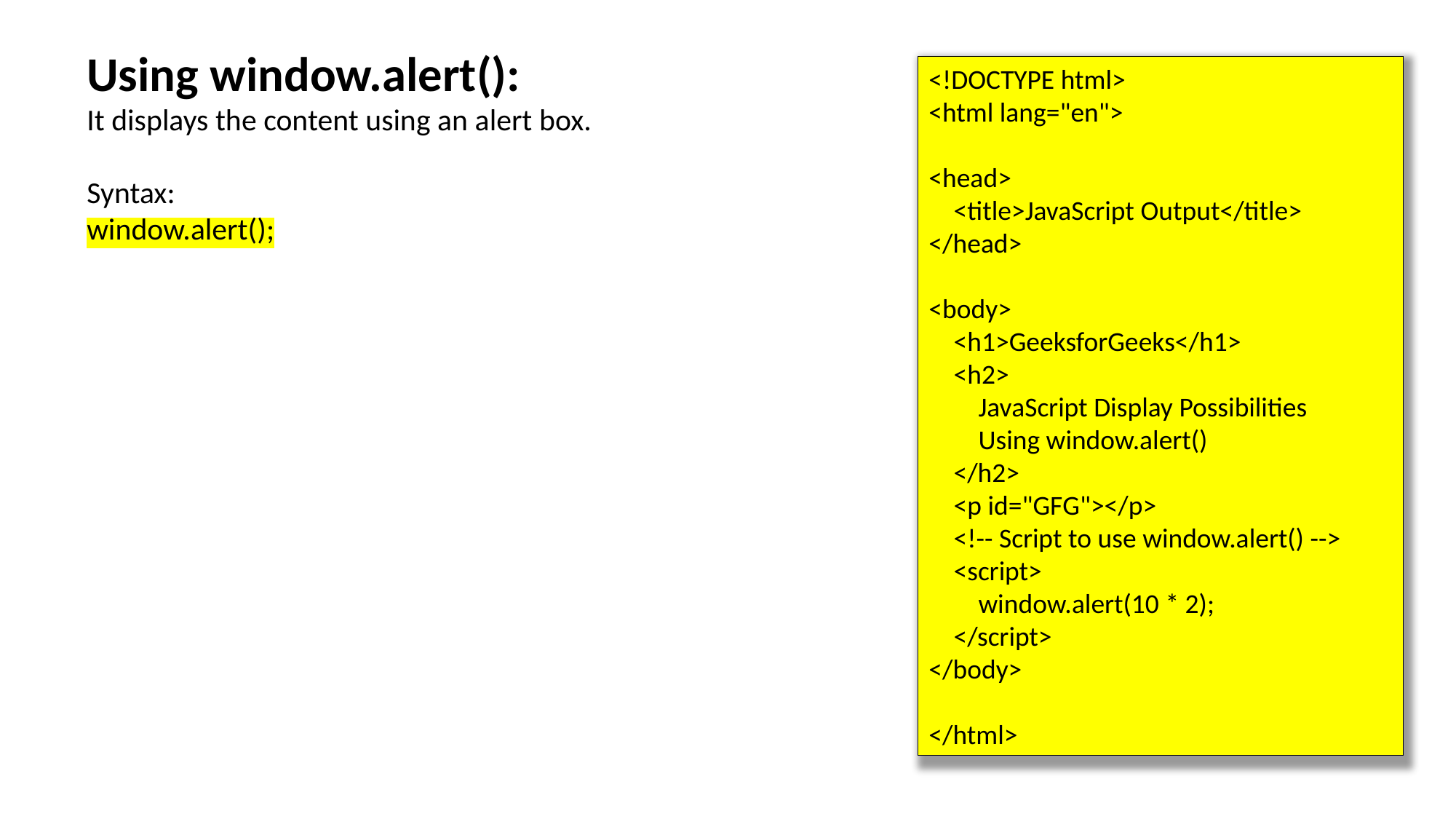

Using window.alert():
It displays the content using an alert box.

Syntax:
window.alert();
<!DOCTYPE html>
<html lang="en">

<head>
    <title>JavaScript Output</title>
</head>

<body>
    <h1>GeeksforGeeks</h1>
    <h2>
        JavaScript Display Possibilities
        Using window.alert()
    </h2>
    <p id="GFG"></p>
    <!-- Script to use window.alert() -->
    <script>
        window.alert(10 * 2);
    </script>
</body>

</html>